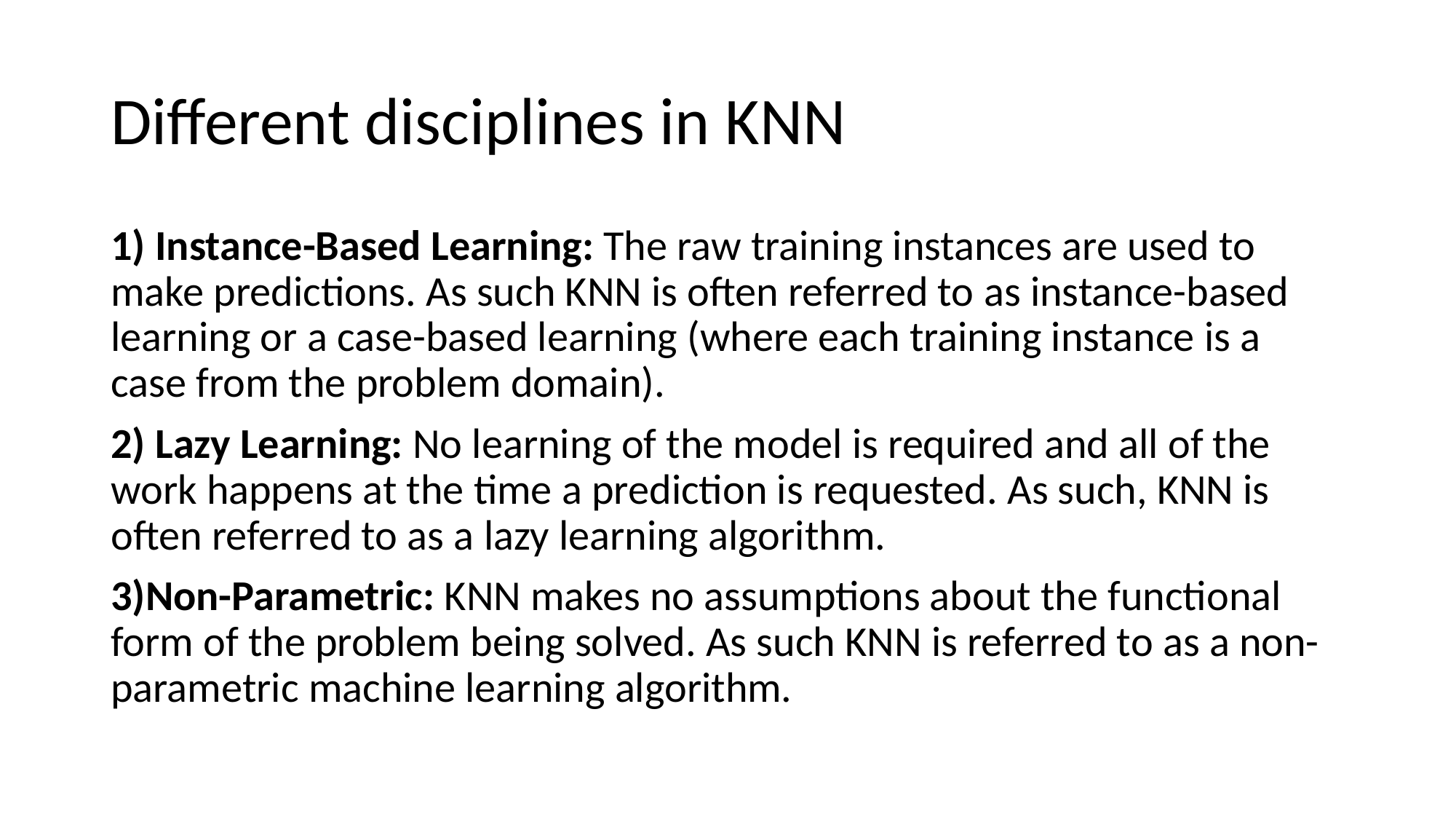

# Different disciplines in KNN
1) Instance-Based Learning: The raw training instances are used to make predictions. As such KNN is often referred to as instance-based learning or a case-based learning (where each training instance is a case from the problem domain).
2) Lazy Learning: No learning of the model is required and all of the work happens at the time a prediction is requested. As such, KNN is often referred to as a lazy learning algorithm.
3)Non-Parametric: KNN makes no assumptions about the functional form of the problem being solved. As such KNN is referred to as a non-parametric machine learning algorithm.